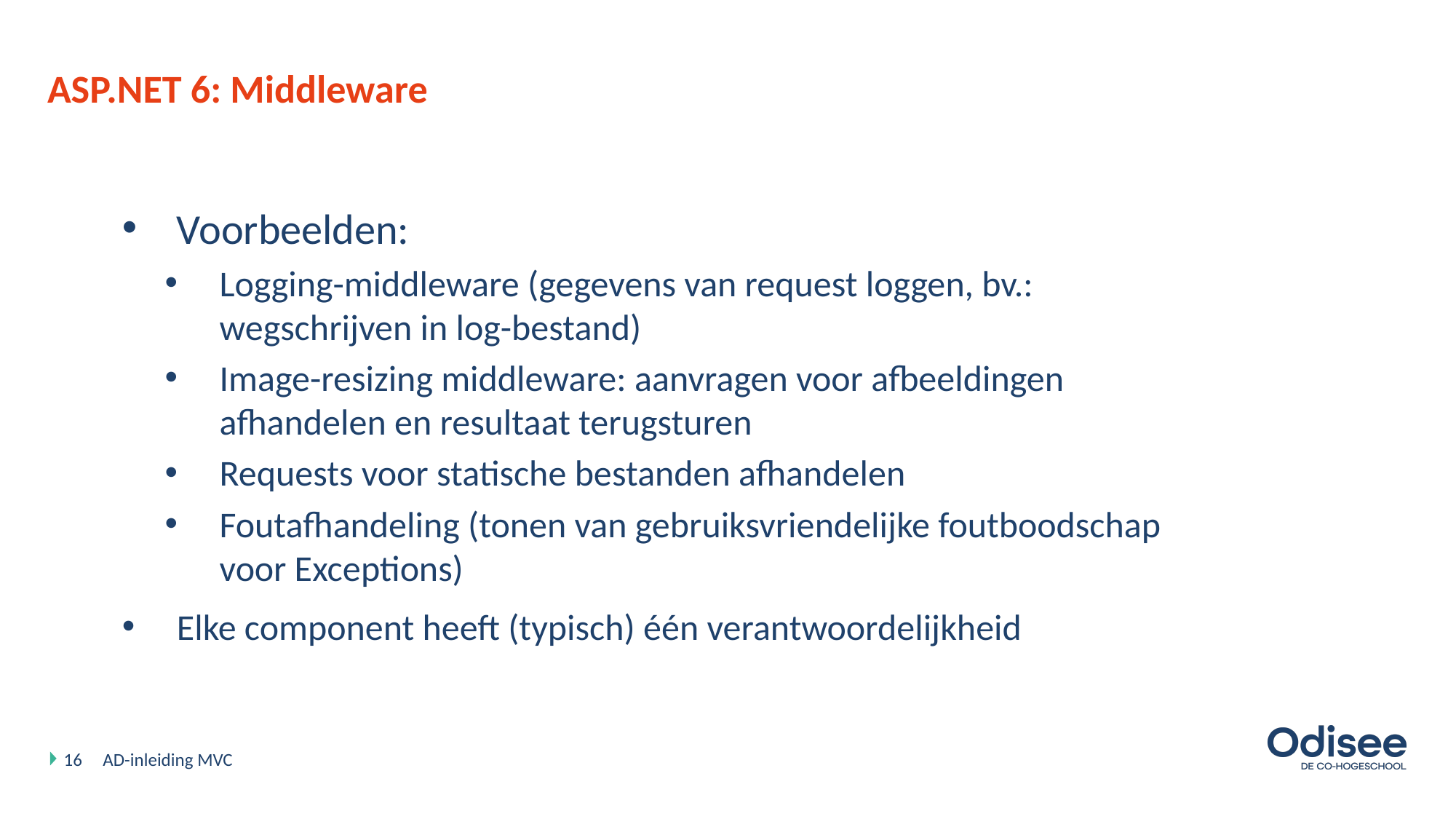

# ASP.NET 6: Middleware
Voorbeelden:
Logging-middleware (gegevens van request loggen, bv.: wegschrijven in log-bestand)
Image-resizing middleware: aanvragen voor afbeeldingen afhandelen en resultaat terugsturen
Requests voor statische bestanden afhandelen
Foutafhandeling (tonen van gebruiksvriendelijke foutboodschap voor Exceptions)
Elke component heeft (typisch) één verantwoordelijkheid

16
AD-inleiding MVC